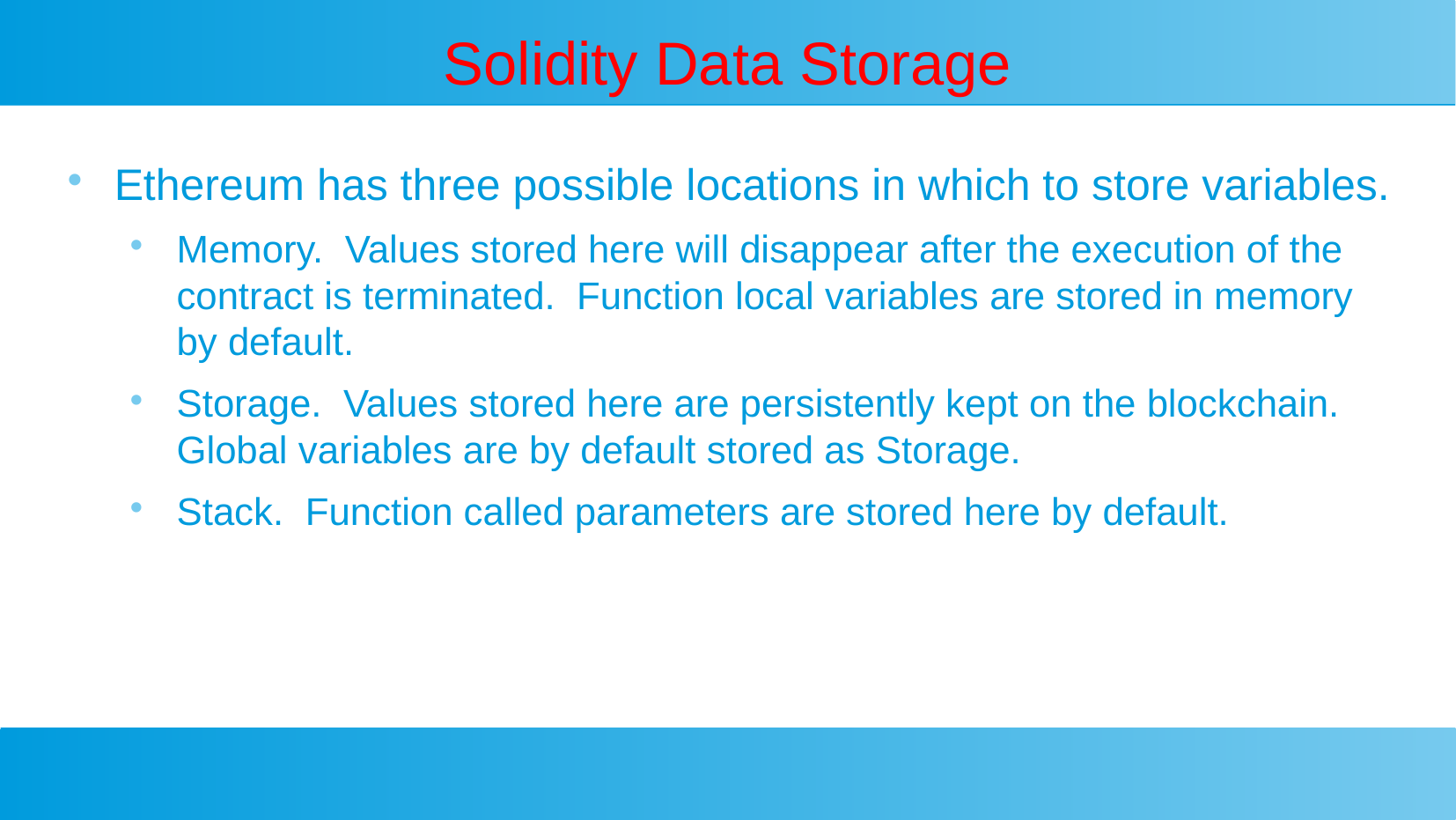

Solidity Data Storage
Ethereum has three possible locations in which to store variables.
Memory.  Values stored here will disappear after the execution of the contract is terminated.  Function local variables are stored in memory by default.
Storage.  Values stored here are persistently kept on the blockchain. Global variables are by default stored as Storage.
Stack.  Function called parameters are stored here by default.